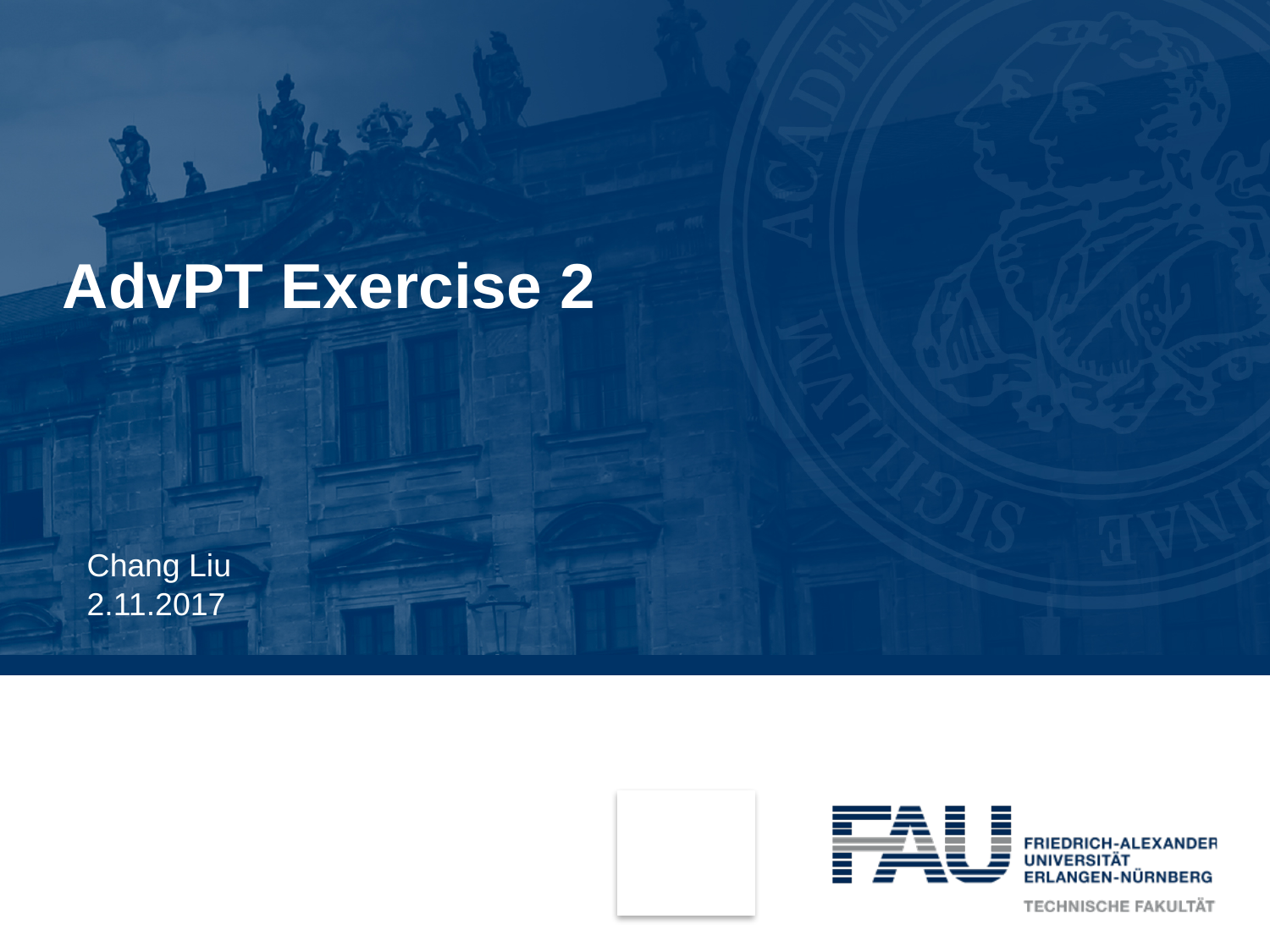

# AdvPT Exercise 2

Chang Liu
2.11.2017